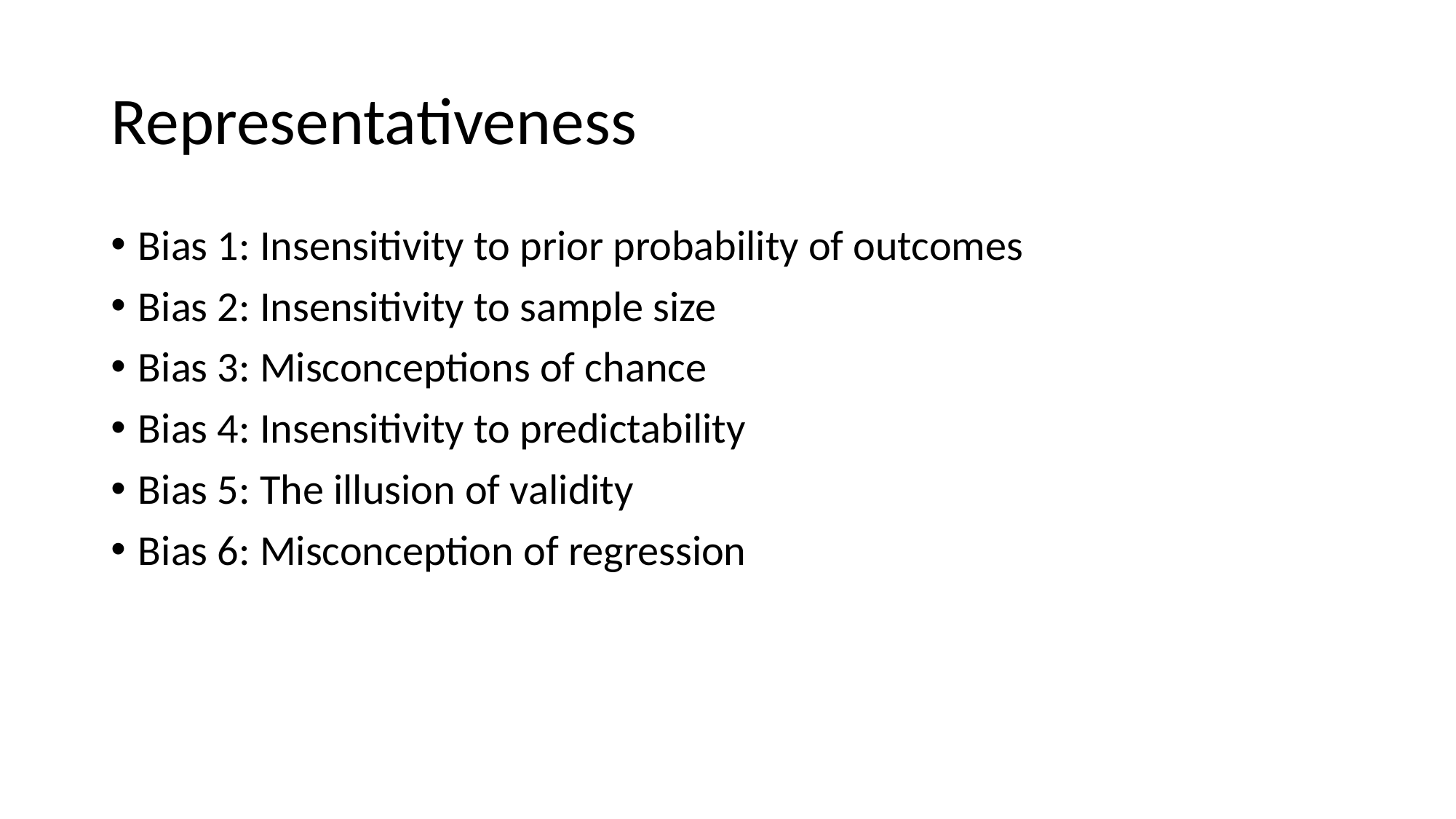

# Representativeness
Bias 1: Insensitivity to prior probability of outcomes
Bias 2: Insensitivity to sample size
Bias 3: Misconceptions of chance
Bias 4: Insensitivity to predictability
Bias 5: The illusion of validity
Bias 6: Misconception of regression